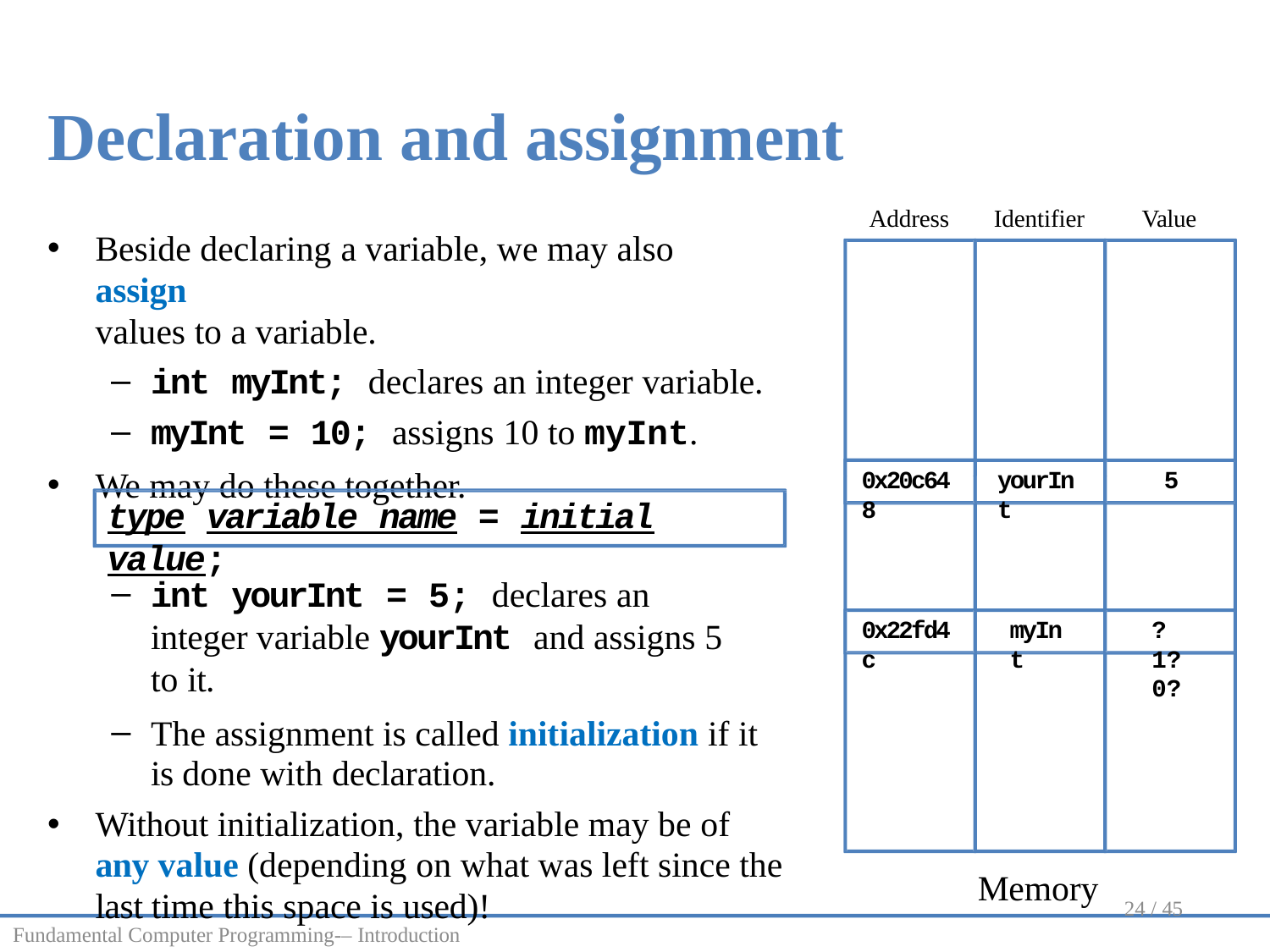

Declaration and assignment
Address
Identifier
Value
Beside declaring a variable, we may also assign
values to a variable.
int myInt; declares an integer variable.
myInt = 10; assigns 10 to myInt.
We may do these together.

0x20c648
yourInt
5

type variable name = initial value;
int yourInt = 5; declares an integer variable yourInt and assigns 5 to it.
The assignment is called initialization if it is done with declaration.
Without initialization, the variable may be of any value (depending on what was left since the last time this space is used)!

0x22fd4c
myInt
?1?0?
Memory
24 / 45

Fundamental Computer Programming-– Introduction